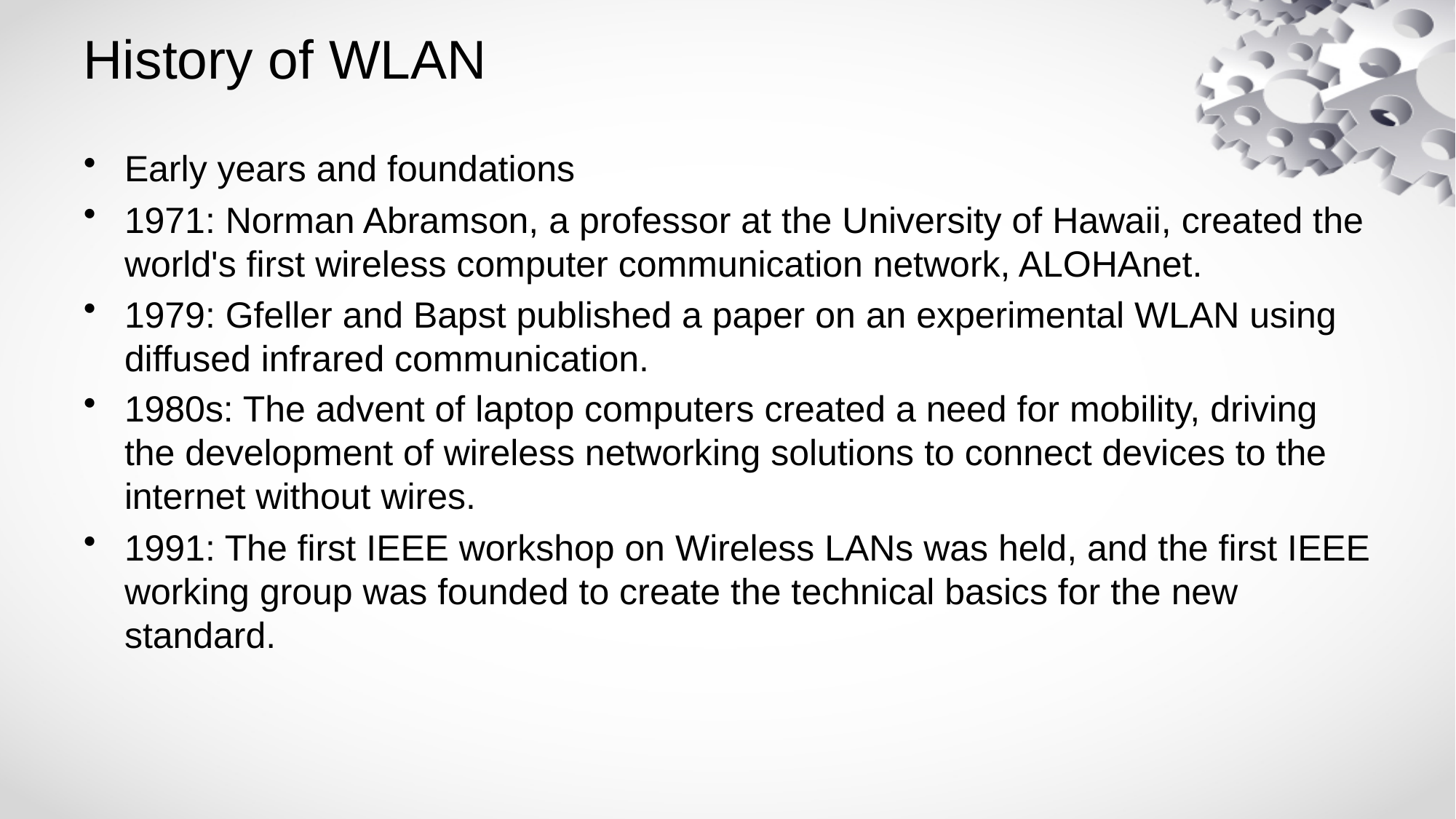

# History of WLAN
Early years and foundations
1971: Norman Abramson, a professor at the University of Hawaii, created the world's first wireless computer communication network, ALOHAnet.
1979: Gfeller and Bapst published a paper on an experimental WLAN using diffused infrared communication.
1980s: The advent of laptop computers created a need for mobility, driving the development of wireless networking solutions to connect devices to the internet without wires.
1991: The first IEEE workshop on Wireless LANs was held, and the first IEEE working group was founded to create the technical basics for the new standard.

8